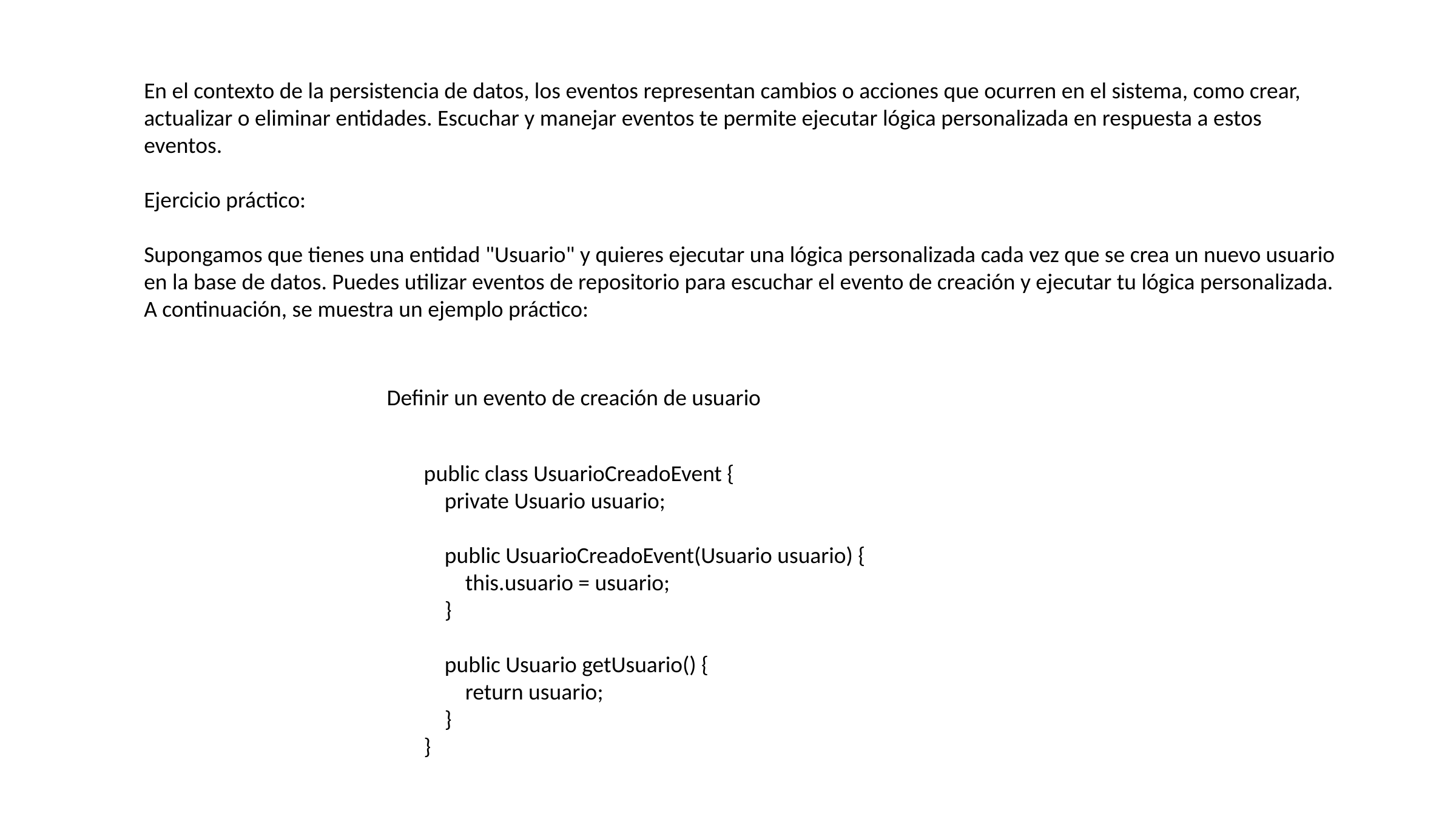

En el contexto de la persistencia de datos, los eventos representan cambios o acciones que ocurren en el sistema, como crear, actualizar o eliminar entidades. Escuchar y manejar eventos te permite ejecutar lógica personalizada en respuesta a estos eventos.

Ejercicio práctico:

Supongamos que tienes una entidad "Usuario" y quieres ejecutar una lógica personalizada cada vez que se crea un nuevo usuario en la base de datos. Puedes utilizar eventos de repositorio para escuchar el evento de creación y ejecutar tu lógica personalizada. A continuación, se muestra un ejemplo práctico:
Definir un evento de creación de usuario
public class UsuarioCreadoEvent {
    private Usuario usuario;

    public UsuarioCreadoEvent(Usuario usuario) {
        this.usuario = usuario;
    }

    public Usuario getUsuario() {
        return usuario;
    }
}